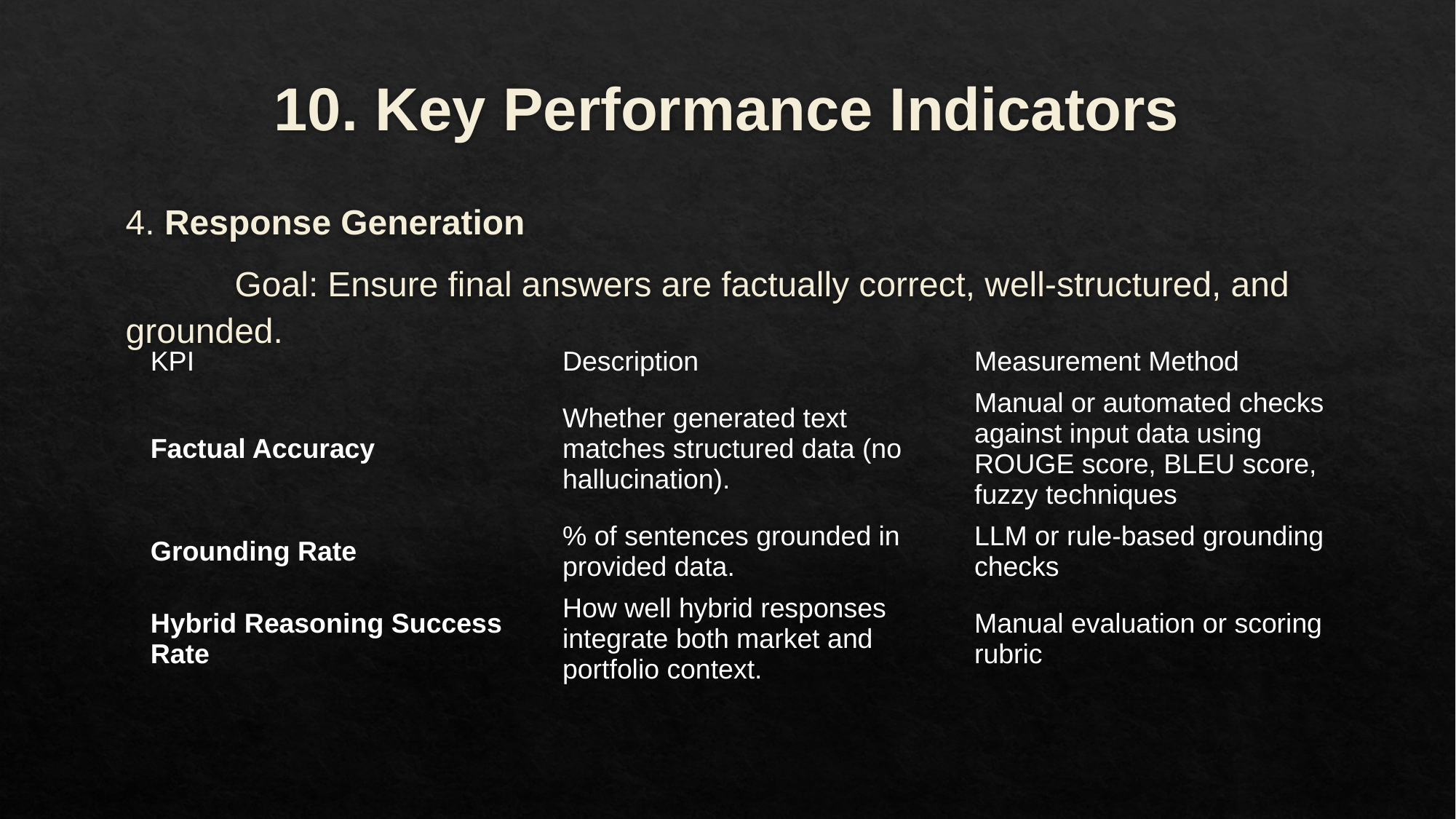

# 10. Key Performance Indicators
4. Response Generation
	Goal: Ensure final answers are factually correct, well-structured, and grounded.

| KPI | Description | Measurement Method |
| --- | --- | --- |
| Factual Accuracy | Whether generated text matches structured data (no hallucination). | Manual or automated checks against input data using ROUGE score, BLEU score, fuzzy techniques |
| Grounding Rate | % of sentences grounded in provided data. | LLM or rule-based grounding checks |
| Hybrid Reasoning Success Rate | How well hybrid responses integrate both market and portfolio context. | Manual evaluation or scoring rubric |